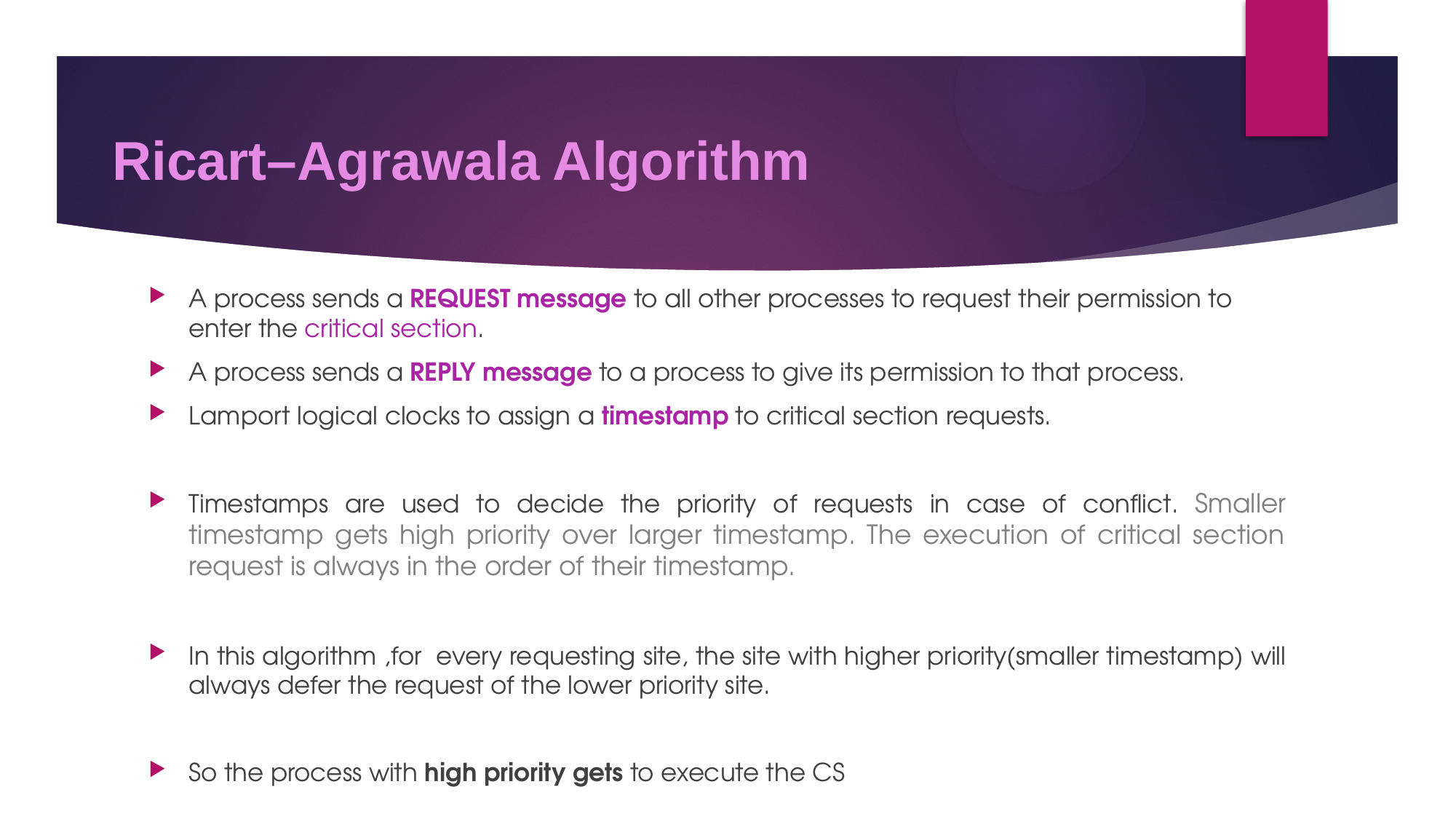

# Ricart–Agrawala Algorithm
A process sends a REQUEST message to all other processes to request their permission to enter the critical section.
A process sends a REPLY message to a process to give its permission to that process.
Lamport logical clocks to assign a timestamp to critical section requests.

Timestamps are used to decide the priority of requests in case of conflict. Smaller timestamp gets high priority over larger timestamp. The execution of critical section request is always in the order of their timestamp.

In this algorithm ,for  every requesting site, the site with higher priority(smaller timestamp) will always defer the request of the lower priority site.

So the process with high priority gets to execute the CS